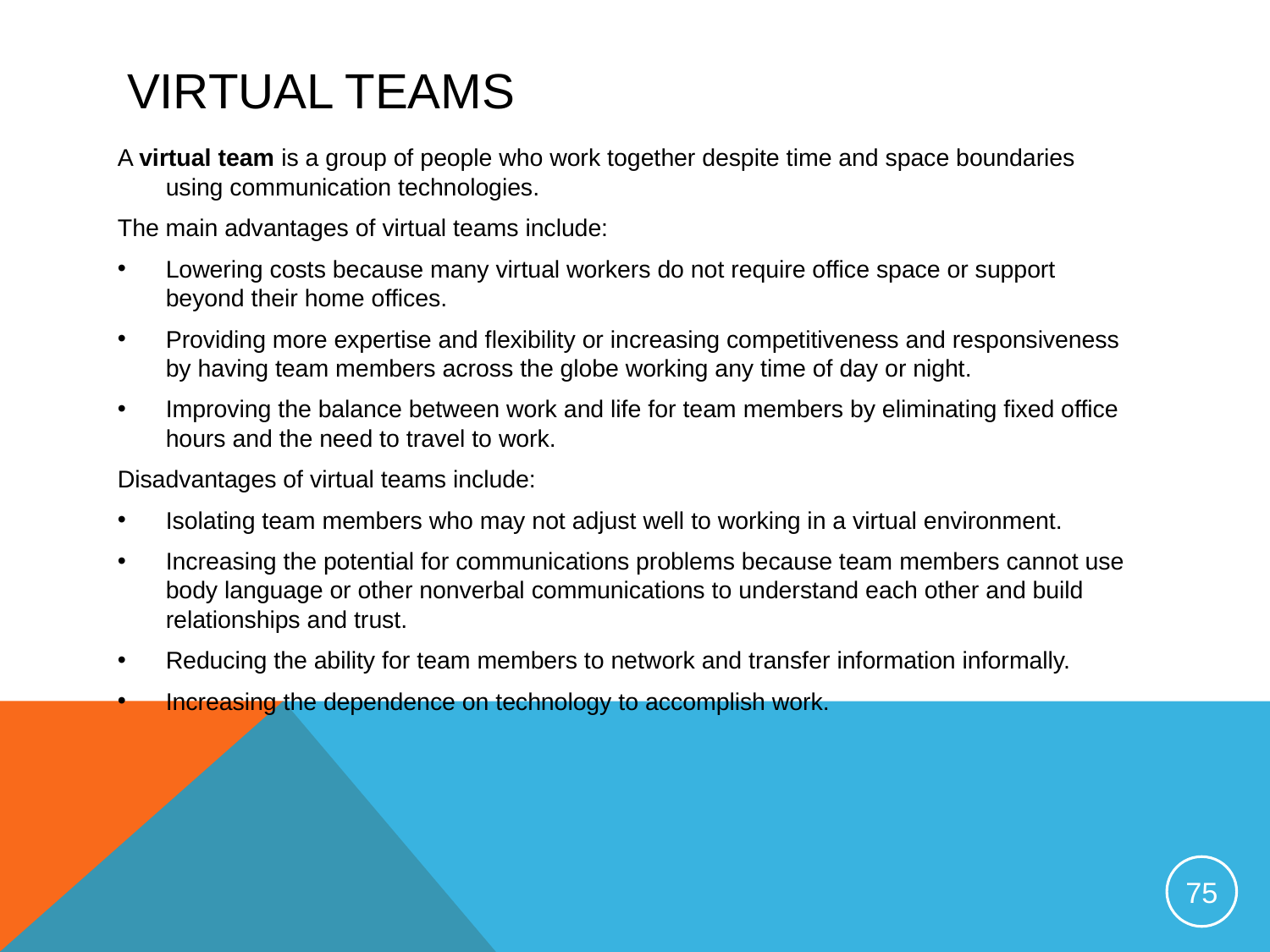

# Virtual teams
A virtual team is a group of people who work together despite time and space boundaries using communication technologies.
The main advantages of virtual teams include:
Lowering costs because many virtual workers do not require office space or support beyond their home offices.
Providing more expertise and flexibility or increasing competitiveness and responsiveness by having team members across the globe working any time of day or night.
Improving the balance between work and life for team members by eliminating fixed office hours and the need to travel to work.
Disadvantages of virtual teams include:
Isolating team members who may not adjust well to working in a virtual environment.
Increasing the potential for communications problems because team members cannot use body language or other nonverbal communications to understand each other and build relationships and trust.
Reducing the ability for team members to network and transfer information informally.
Increasing the dependence on technology to accomplish work.
75